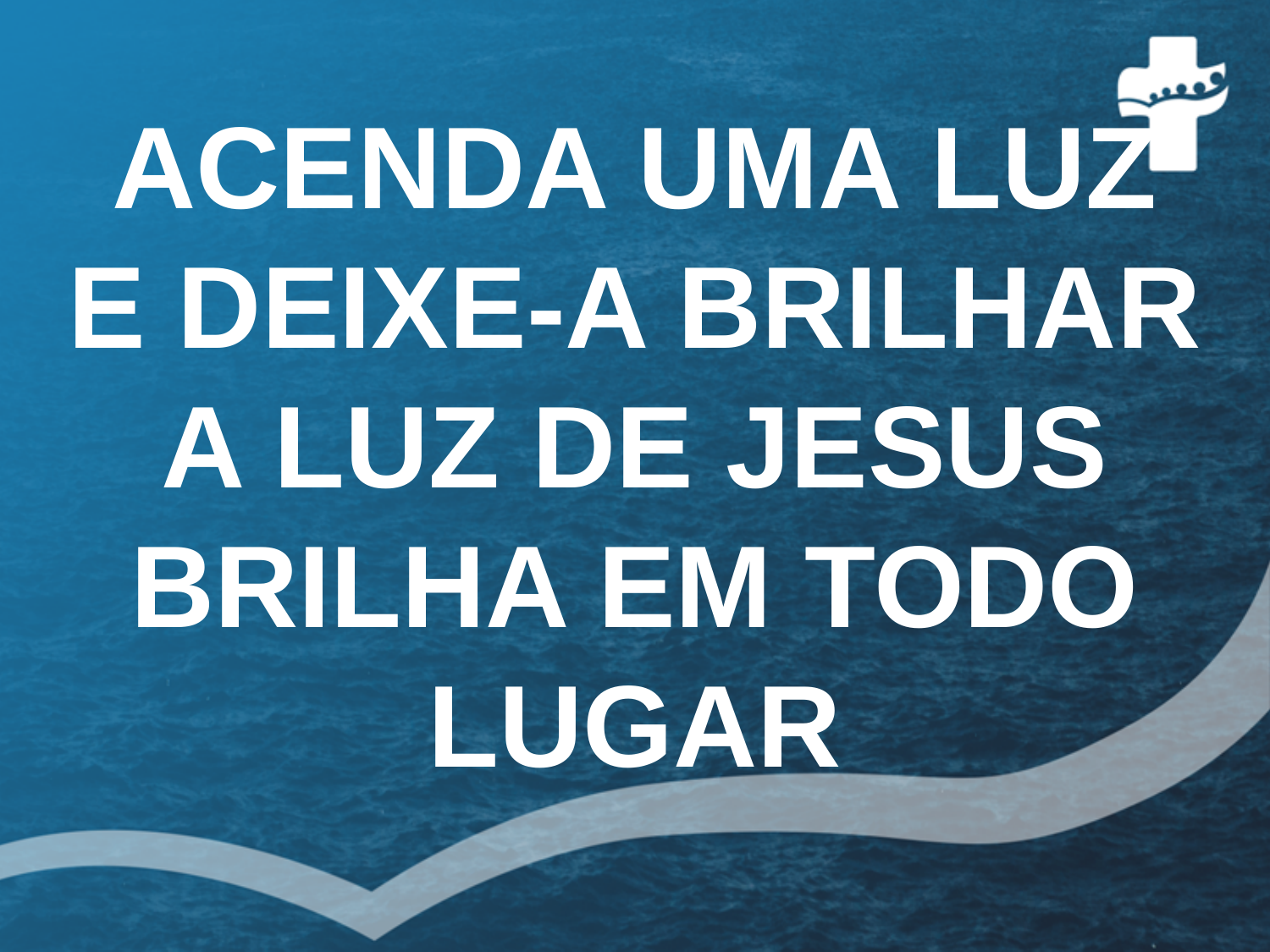

ACENDA UMA LUZ
E DEIXE-A BRILHAR
A LUZ DE JESUS
BRILHA EM TODO LUGAR